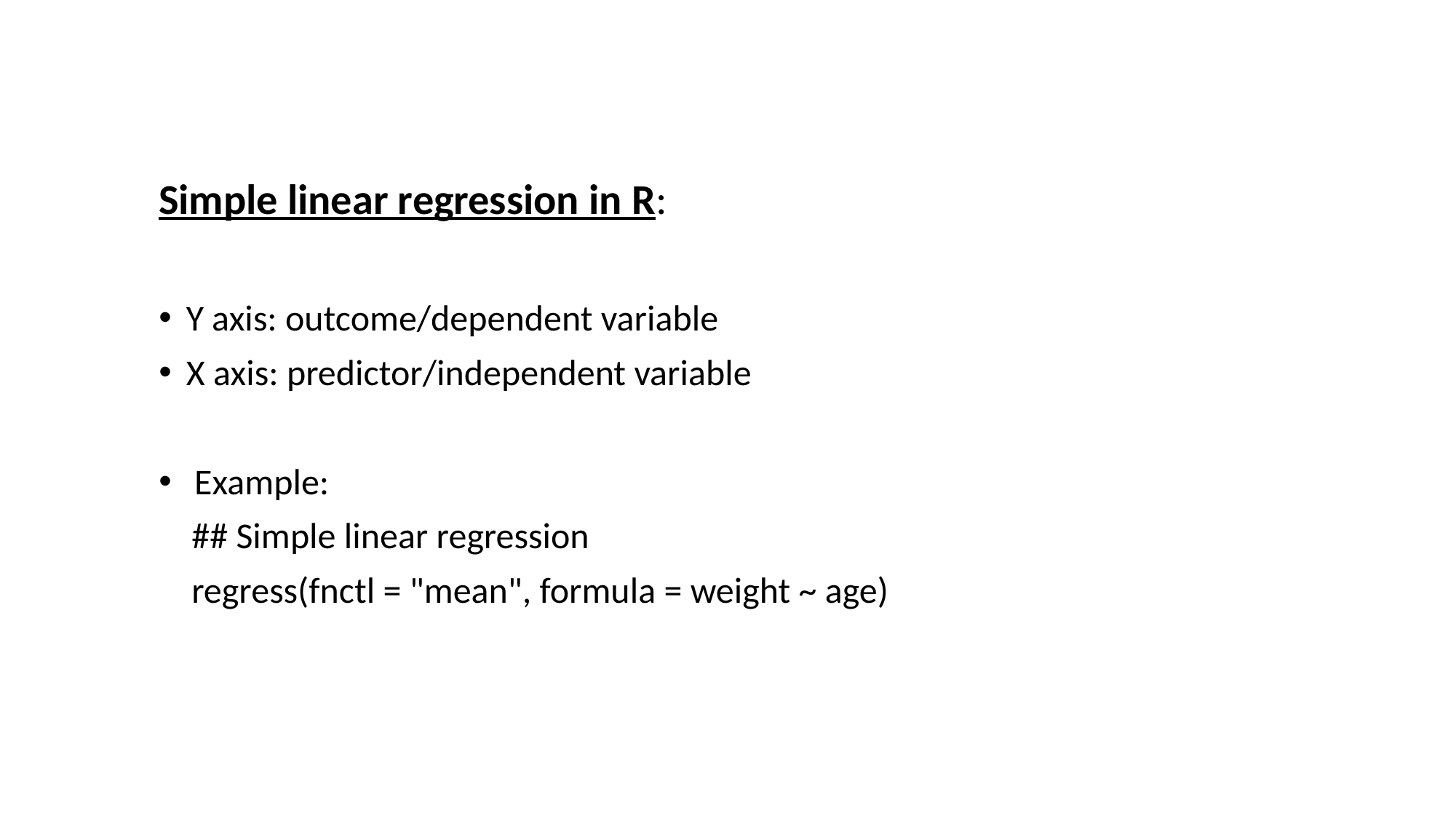

Simple linear regression in R:

Y axis: outcome/dependent variable
X axis: predictor/independent variable

 Example:
    ## Simple linear regression
    regress(fnctl = "mean", formula = weight ~ age)